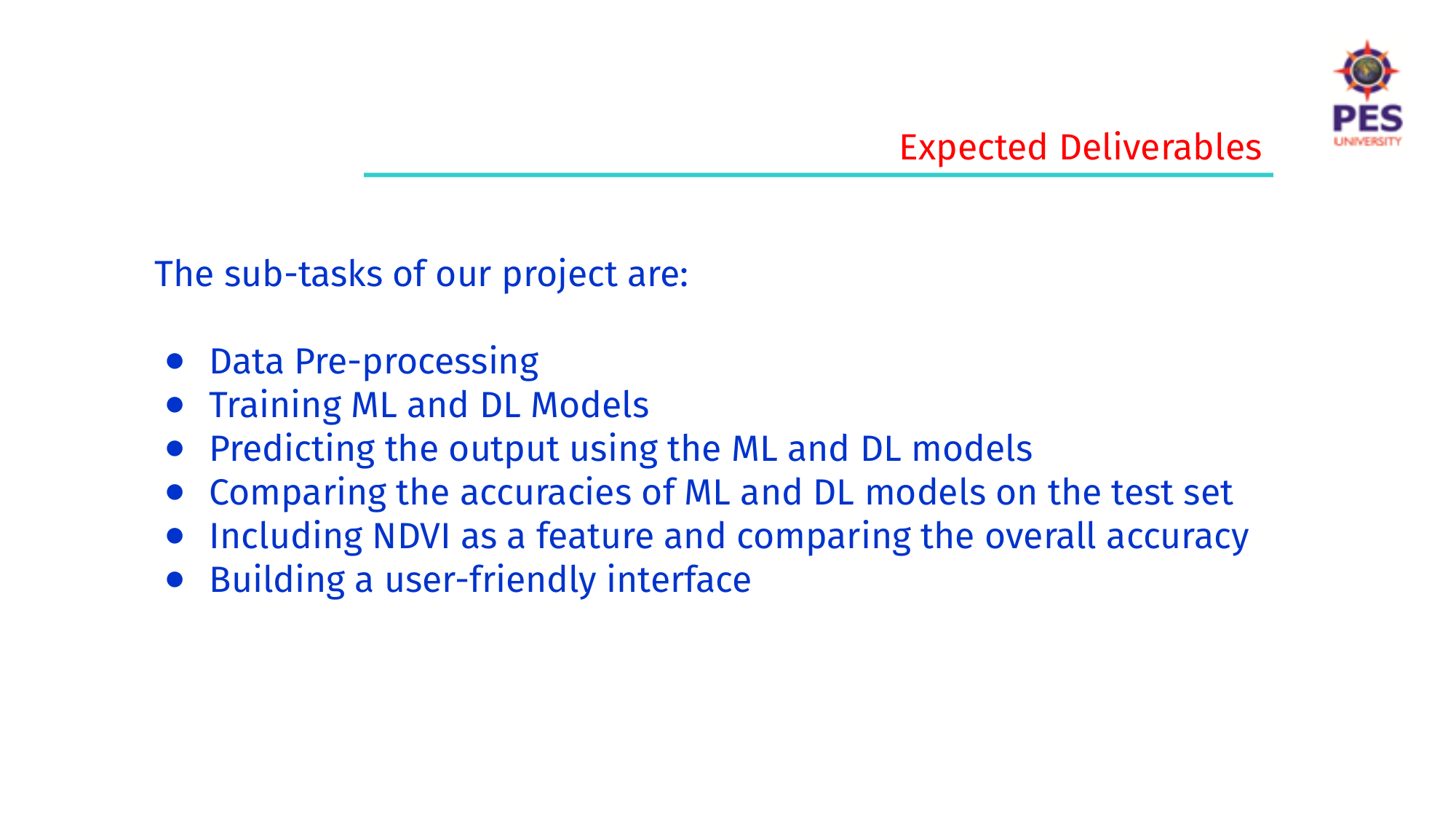

Expected Deliverables

The sub-tasks of our project are:

Data Pre-processing
Training ML and DL Models
Predicting the output using the ML and DL models
Comparing the accuracies of ML and DL models on the test set
Including NDVI as a feature and comparing the overall accuracy
Building a user-friendly interface